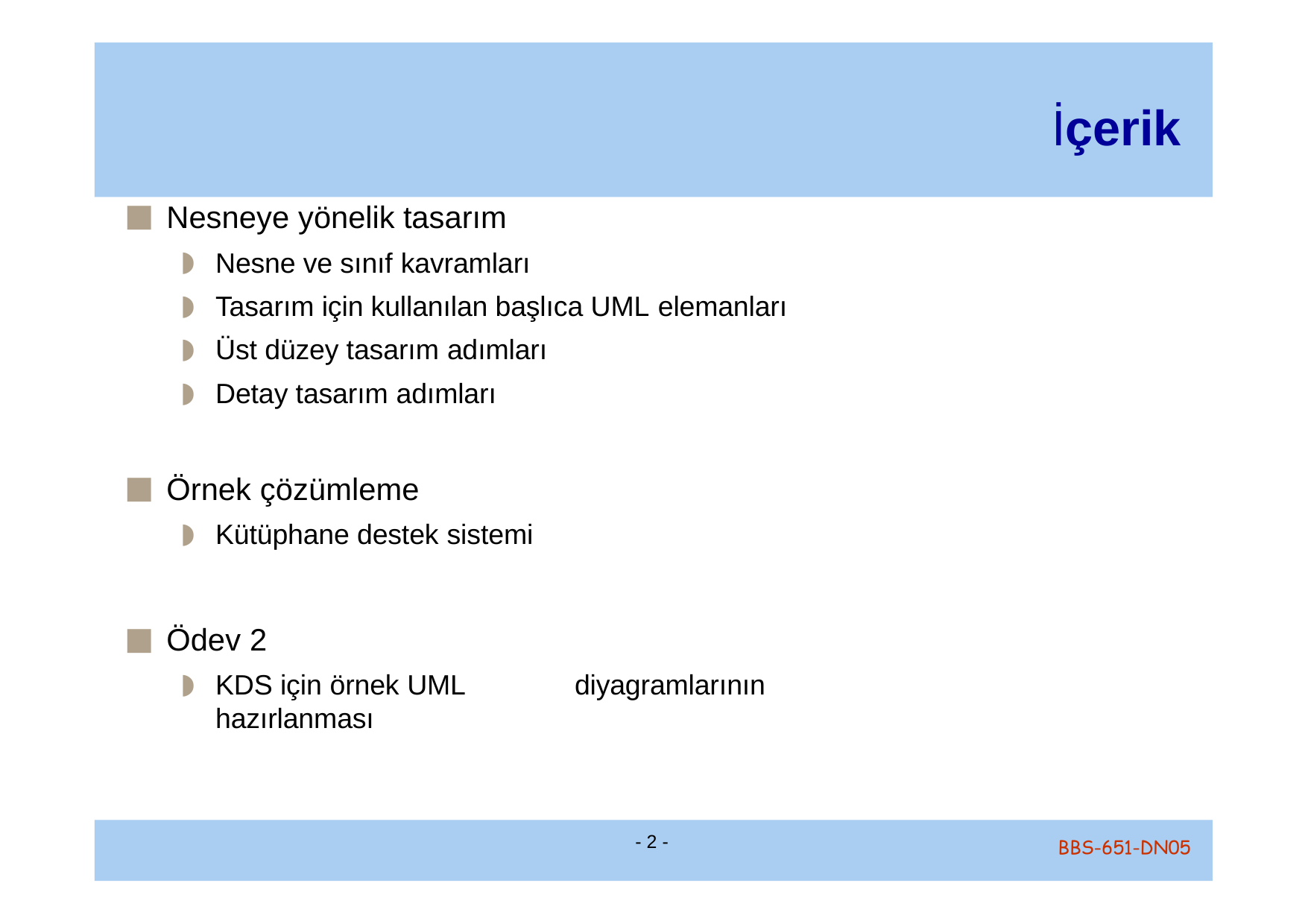

# İçerik
Nesneye yönelik tasarım
Nesne ve sınıf kavramları
Tasarım için kullanılan başlıca UML elemanları
Üst düzey tasarım adımları
Detay tasarım adımları

Örnek çözümleme
Kütüphane destek sistemi

Ödev 2
KDS için örnek UML	diyagramlarının hazırlanması

- 2 -
BBS-651-DN05